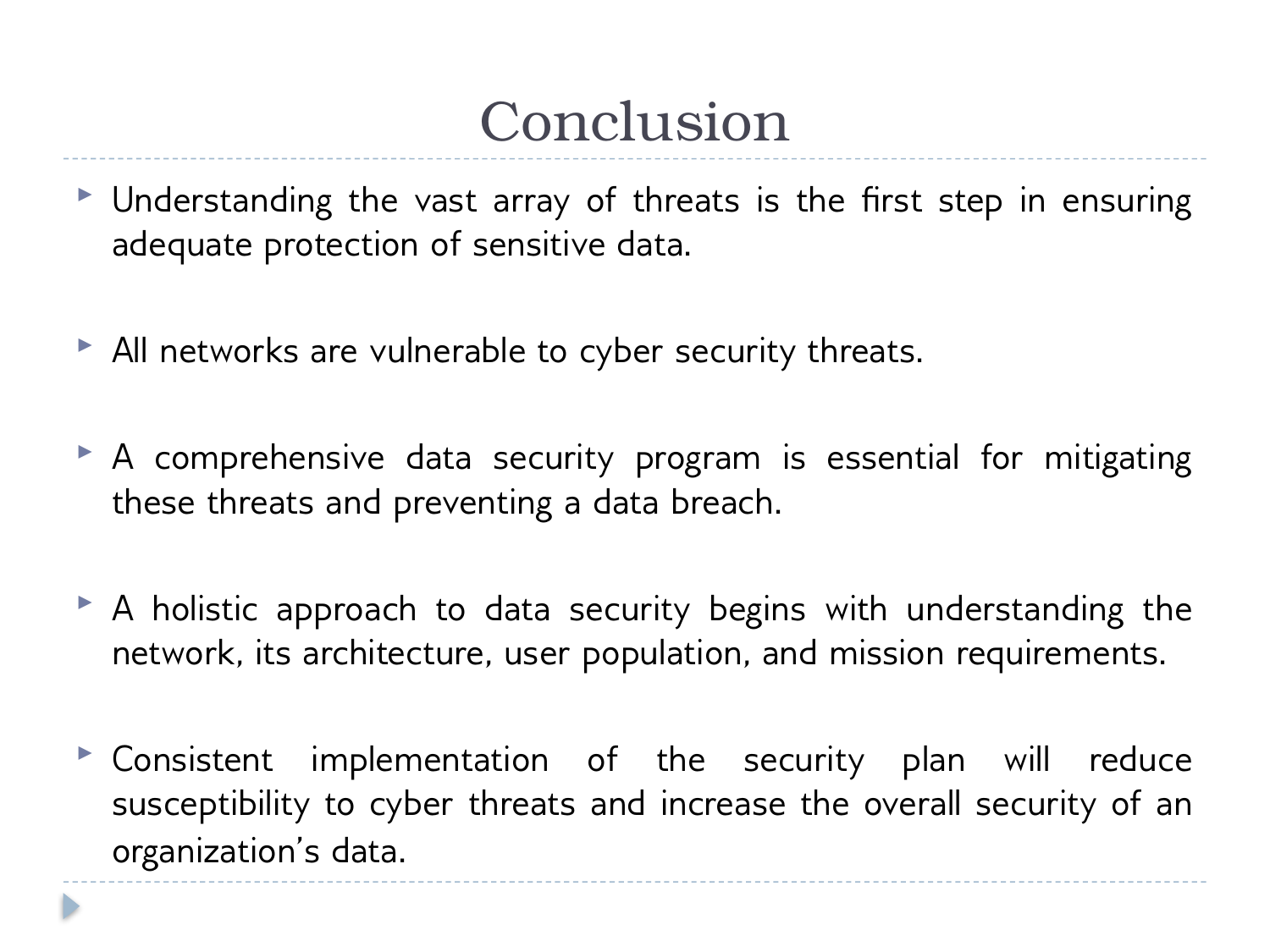

# Conclusion
Understanding the vast array of threats is the first step in ensuring adequate protection of sensitive data.

All networks are vulnerable to cyber security threats.

A comprehensive data security program is essential for mitigating these threats and preventing a data breach.

A holistic approach to data security begins with understanding the network, its architecture, user population, and mission requirements.

Consistent implementation of the security plan will reduce susceptibility to cyber threats and increase the overall security of an organization’s data.